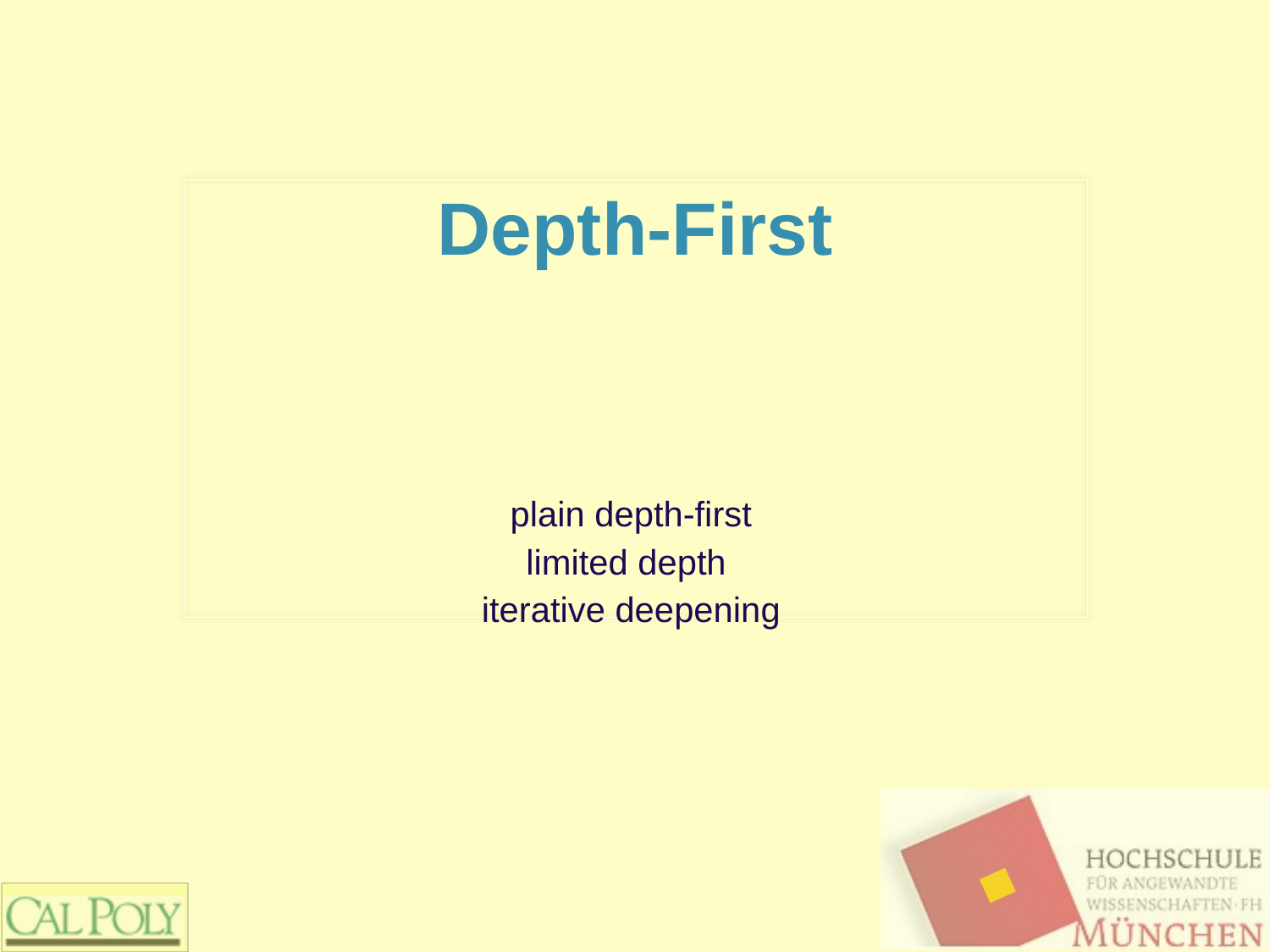

# Depth-First
plain depth-first
limited depth
iterative deepening
105